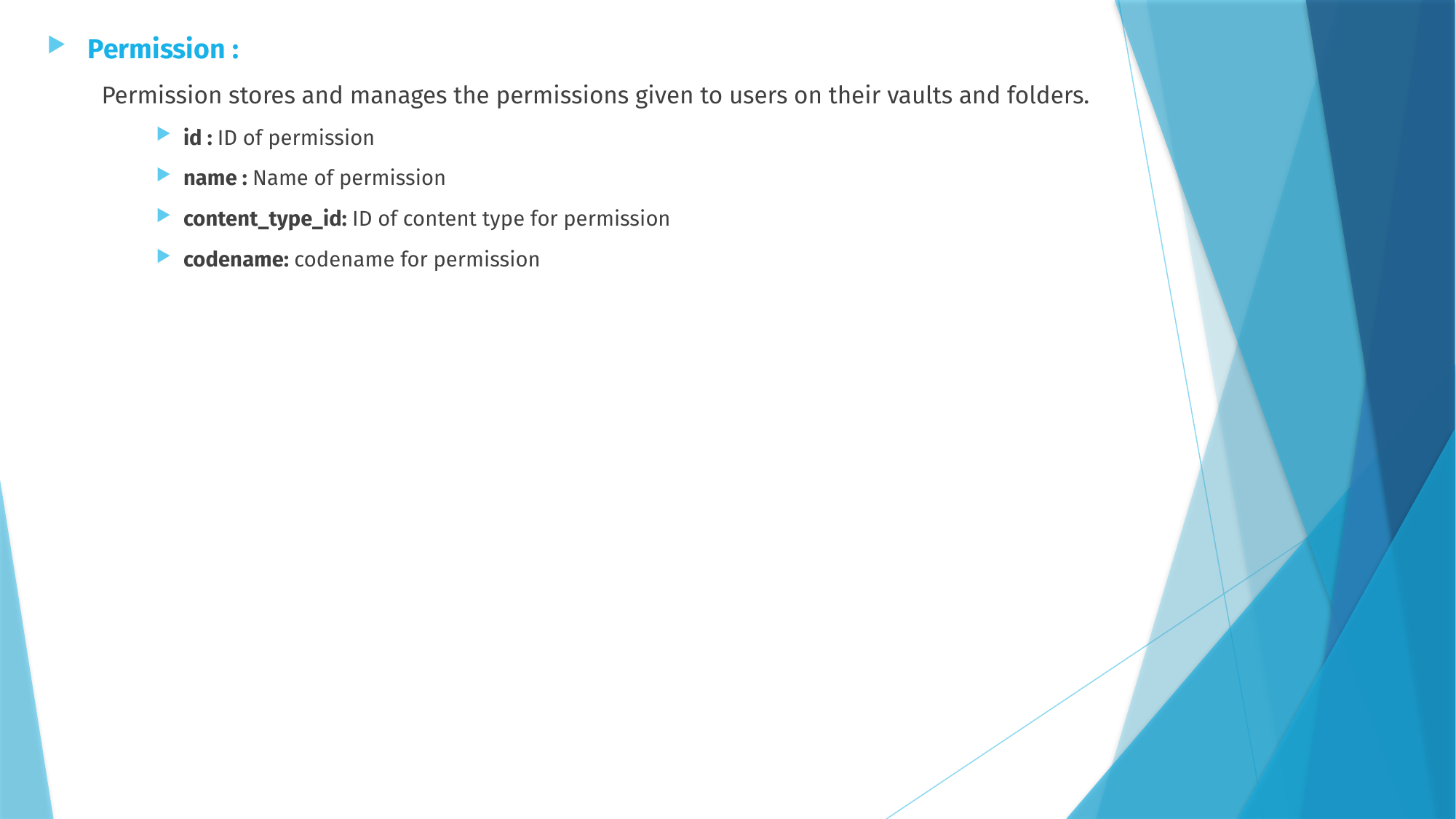

Permission :
Permission stores and manages the permissions given to users on their vaults and folders.
id : ID of permission
name : Name of permission
content_type_id: ID of content type for permission
codename: codename for permission